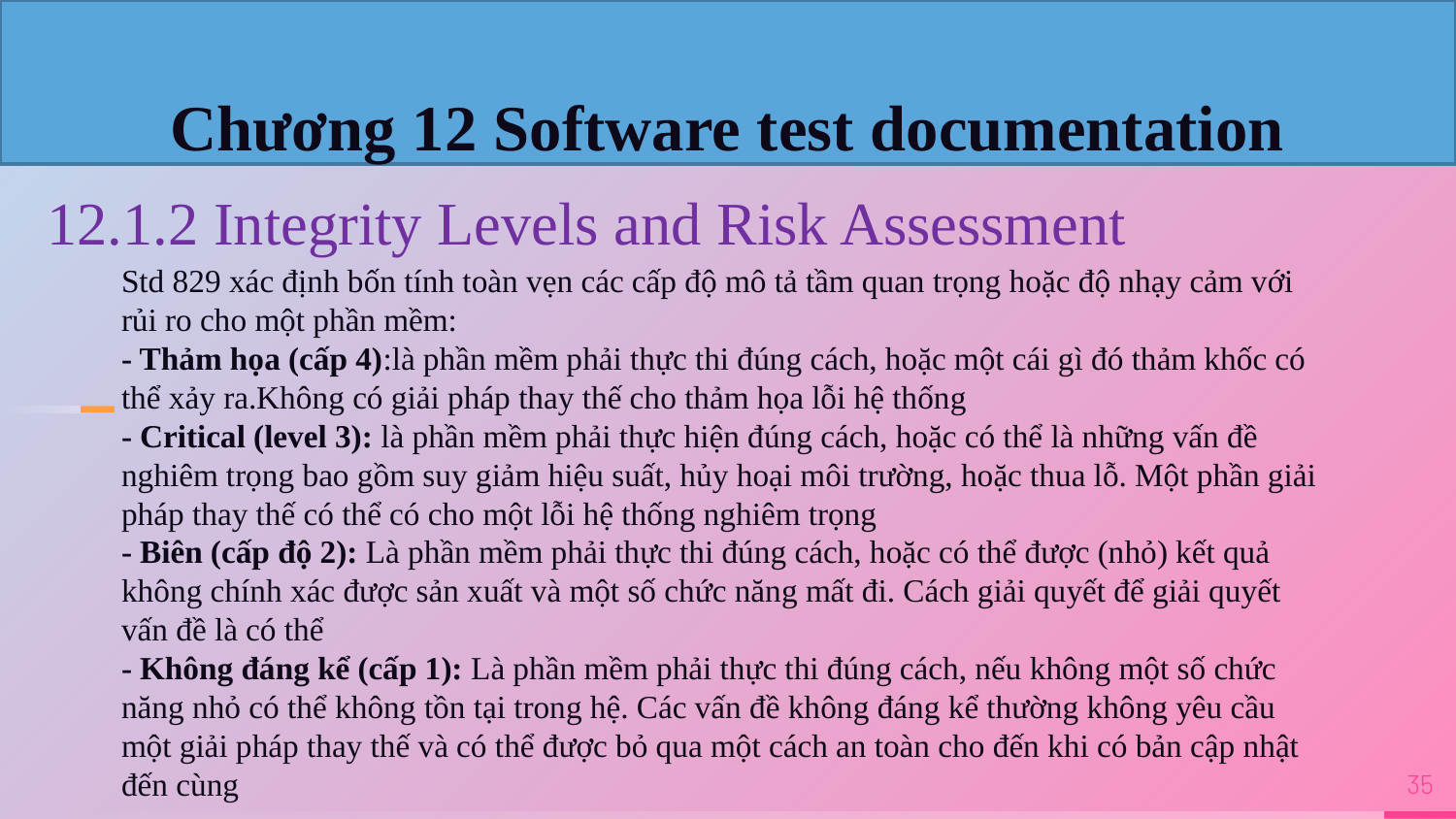

Chương 12 Software test documentation
12.1.2 Integrity Levels and Risk Assessment
Std 829 xác định bốn tính toàn vẹn các cấp độ mô tả tầm quan trọng hoặc độ nhạy cảm với rủi ro cho một phần mềm:
- Thảm họa (cấp 4):là phần mềm phải thực thi đúng cách, hoặc một cái gì đó thảm khốc có thể xảy ra.Không có giải pháp thay thế cho thảm họa lỗi hệ thống
- Critical (level 3): là phần mềm phải thực hiện đúng cách, hoặc có thể là những vấn đề nghiêm trọng bao gồm suy giảm hiệu suất, hủy hoại môi trường, hoặc thua lỗ. Một phần giải pháp thay thế có thể có cho một lỗi hệ thống nghiêm trọng
- Biên (cấp độ 2): Là phần mềm phải thực thi đúng cách, hoặc có thể được (nhỏ) kết quả không chính xác được sản xuất và một số chức năng mất đi. Cách giải quyết để giải quyết vấn đề là có thể
- Không đáng kể (cấp 1): Là phần mềm phải thực thi đúng cách, nếu không một số chức năng nhỏ có thể không tồn tại trong hệ. Các vấn đề không đáng kể thường không yêu cầu một giải pháp thay thế và có thể được bỏ qua một cách an toàn cho đến khi có bản cập nhật đến cùng
35